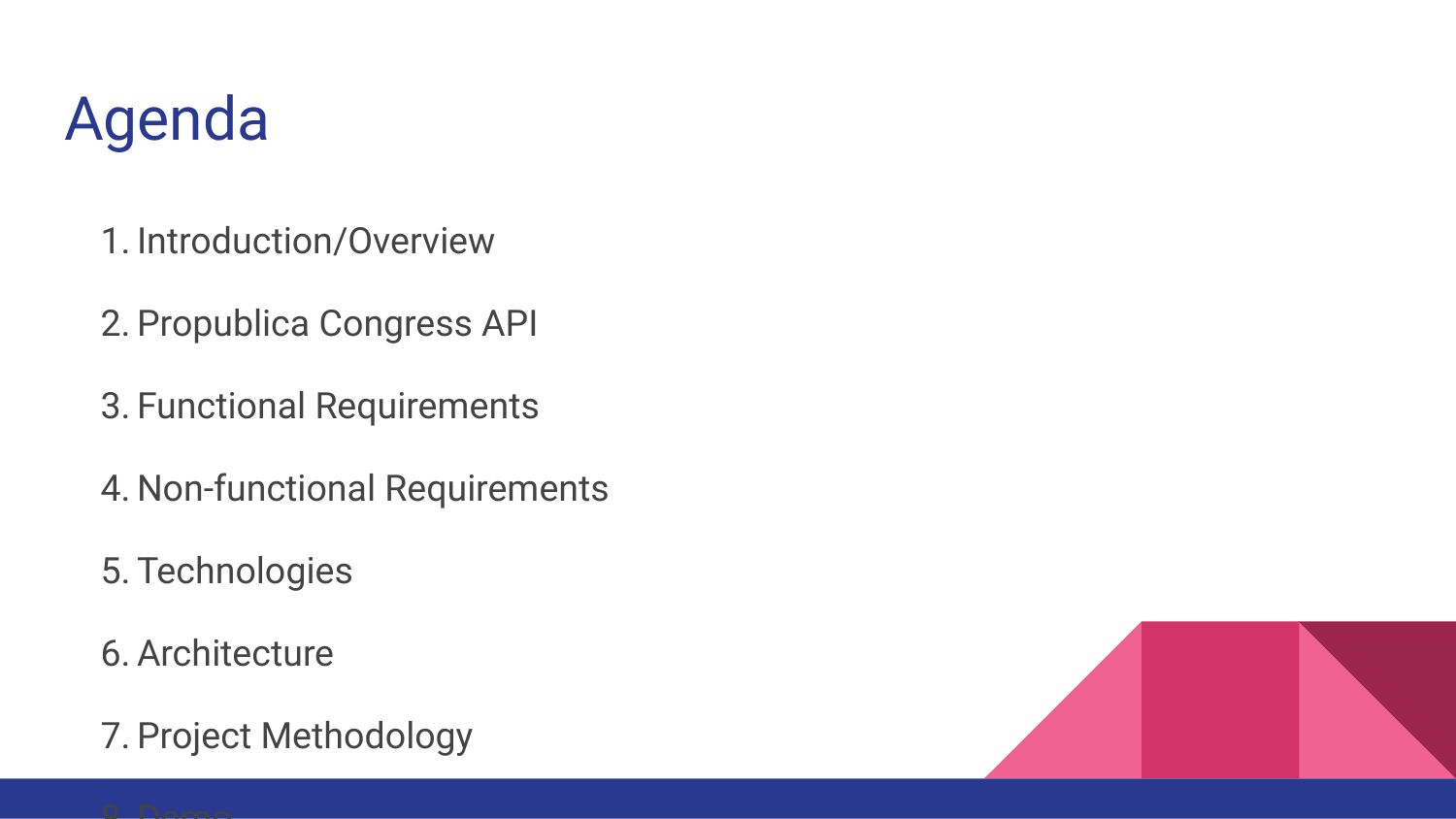

# Agenda
Introduction/Overview
Propublica Congress API
Functional Requirements
Non-functional Requirements
Technologies
Architecture
Project Methodology
Demo
What we learned/Future plans
Conclusion/Questions